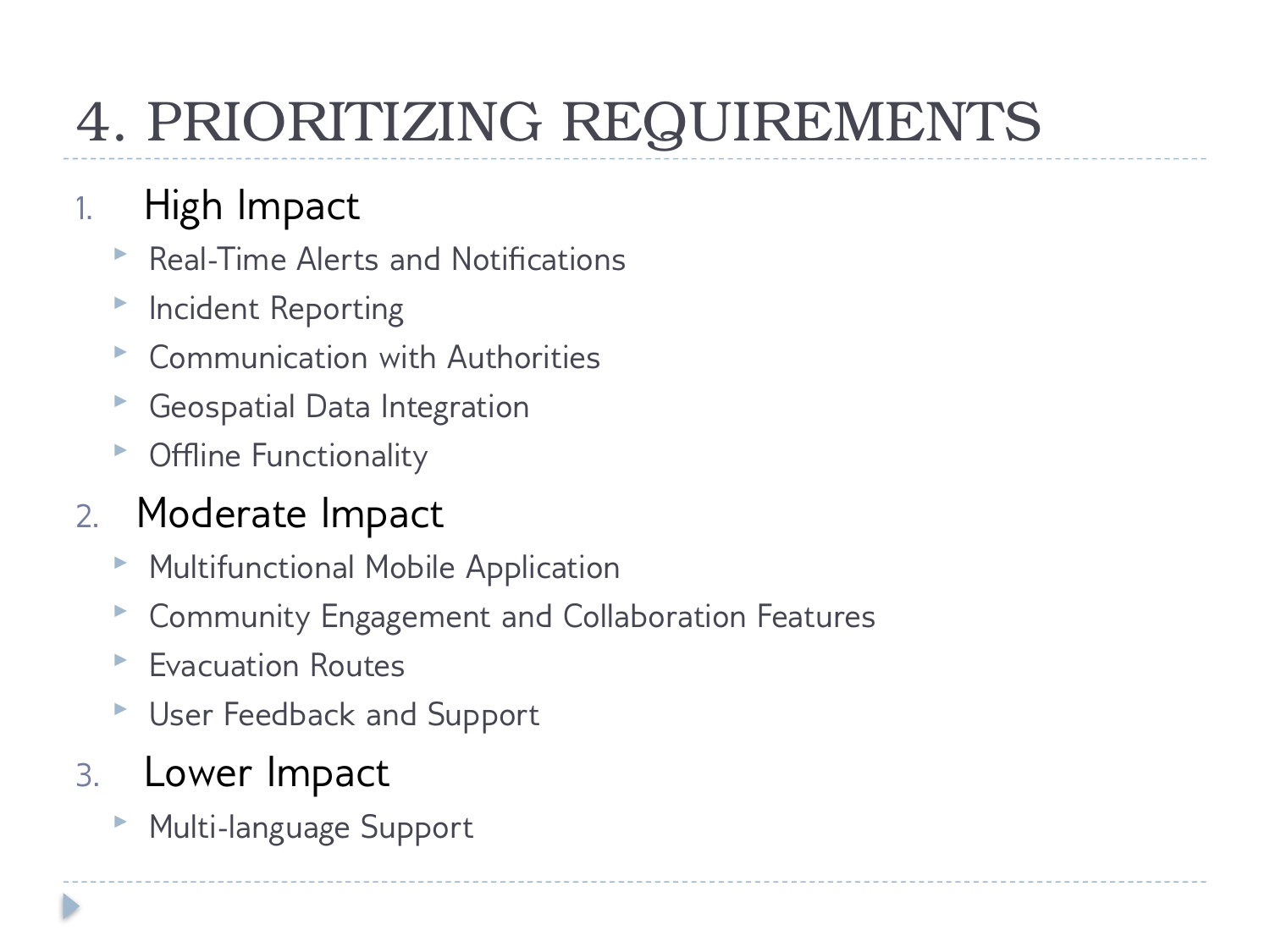

# 4. PRIORITIZING REQUIREMENTS
High Impact
Real-Time Alerts and Notifications
Incident Reporting
Communication with Authorities
Geospatial Data Integration
Offline Functionality
Moderate Impact
Multifunctional Mobile Application
Community Engagement and Collaboration Features
Evacuation Routes
User Feedback and Support
Lower Impact
Multi-language Support